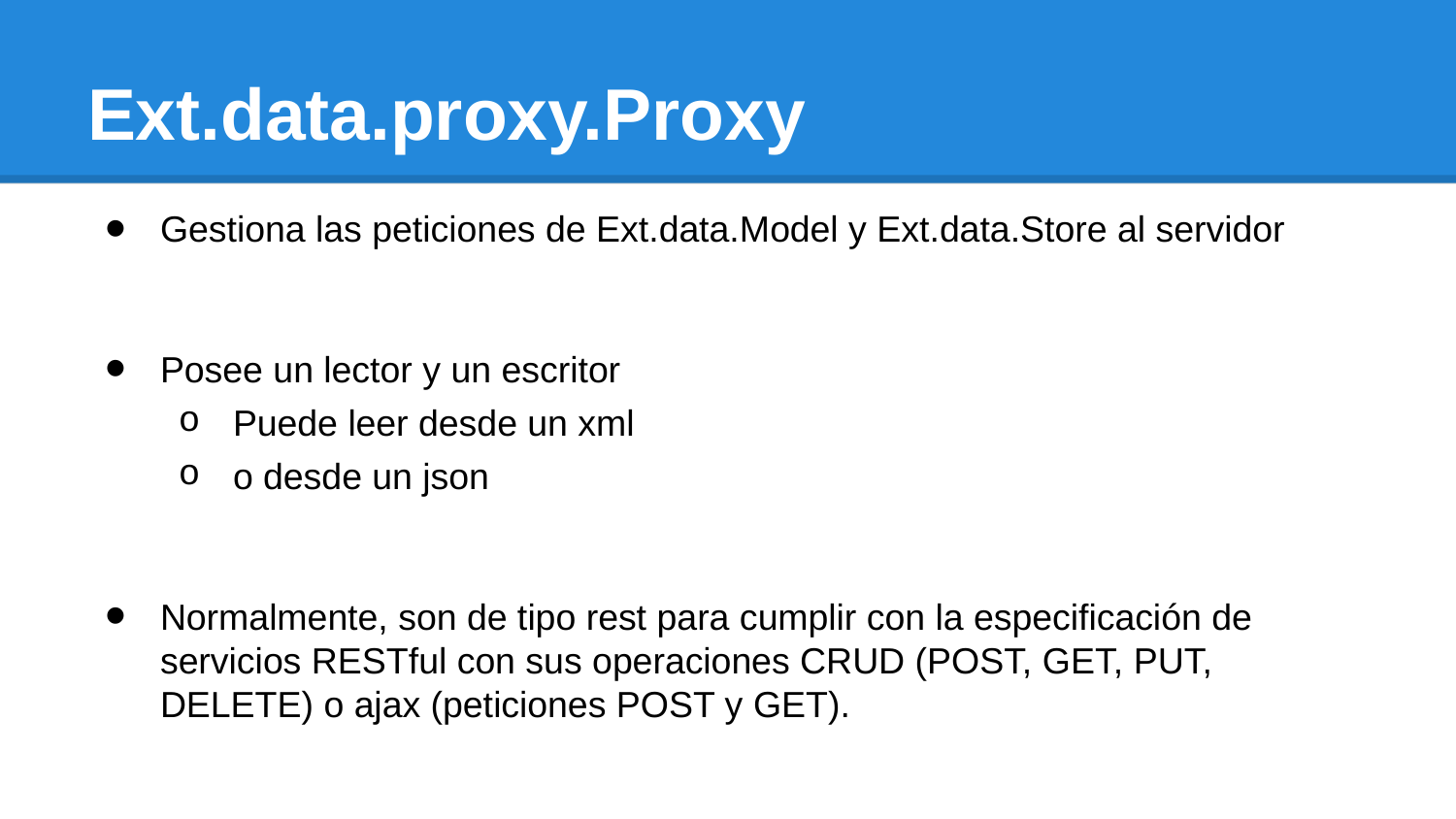

# Ext.data.proxy.Proxy
Gestiona las peticiones de Ext.data.Model y Ext.data.Store al servidor

Posee un lector y un escritor
Puede leer desde un xml
o desde un json

Normalmente, son de tipo rest para cumplir con la especificación de servicios RESTful con sus operaciones CRUD (POST, GET, PUT, DELETE) o ajax (peticiones POST y GET).